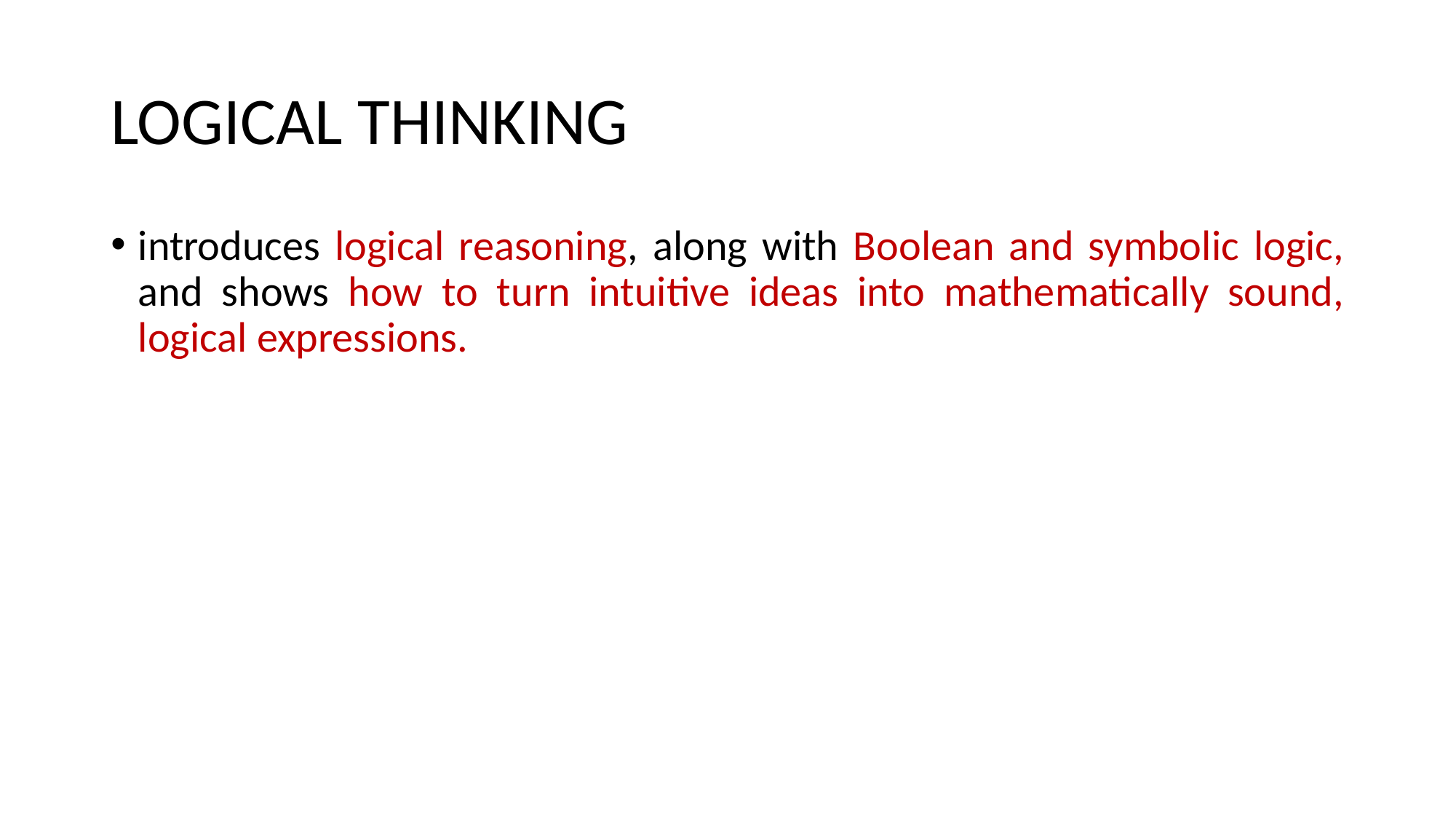

# LOGICAL THINKING
introduces logical reasoning, along with Boolean and symbolic logic, and shows how to turn intuitive ideas into mathematically sound, logical expressions.